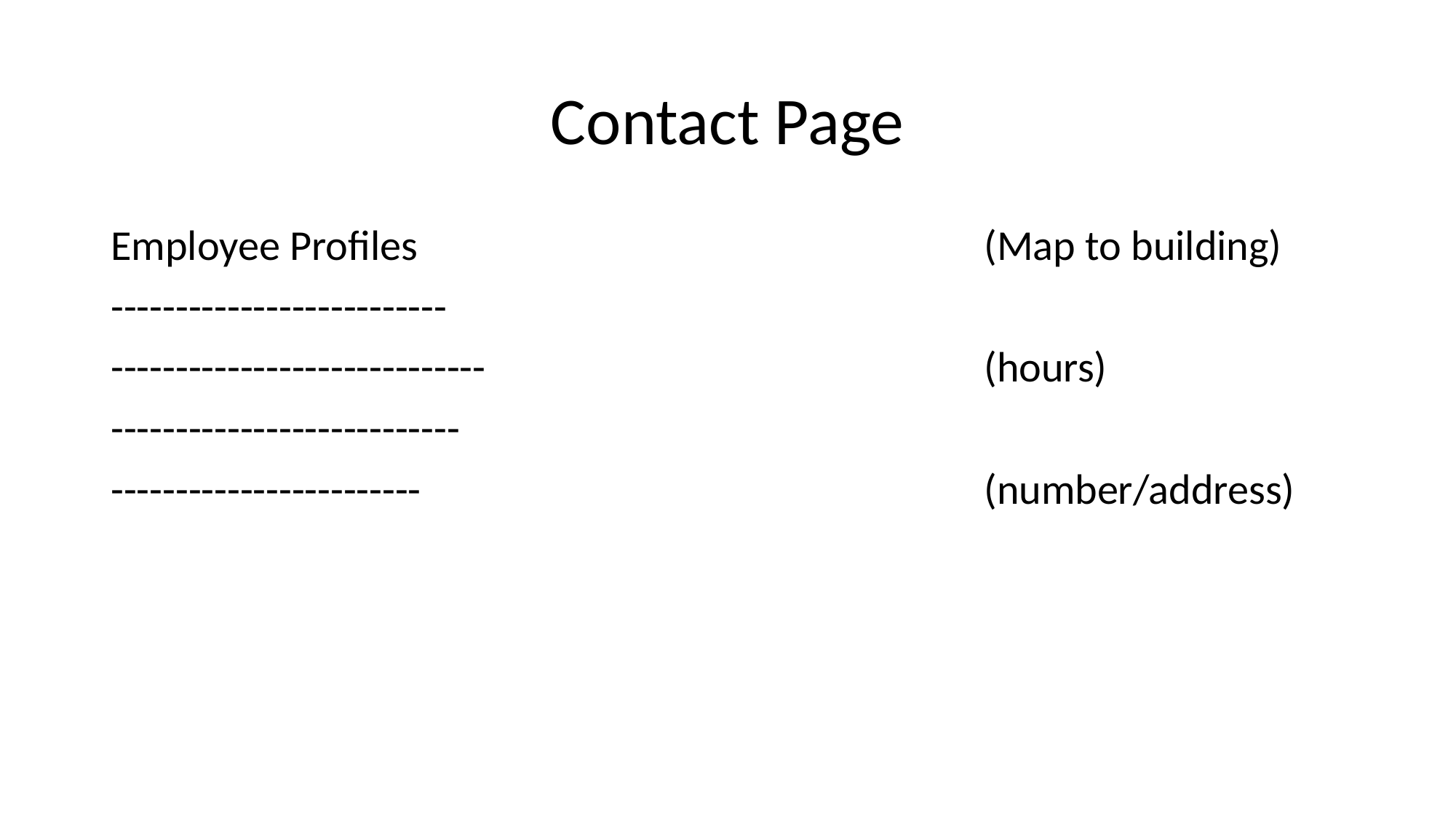

# Contact Page
Employee Profiles						(Map to building)
--------------------------
-----------------------------					(hours)
---------------------------
------------------------						(number/address)